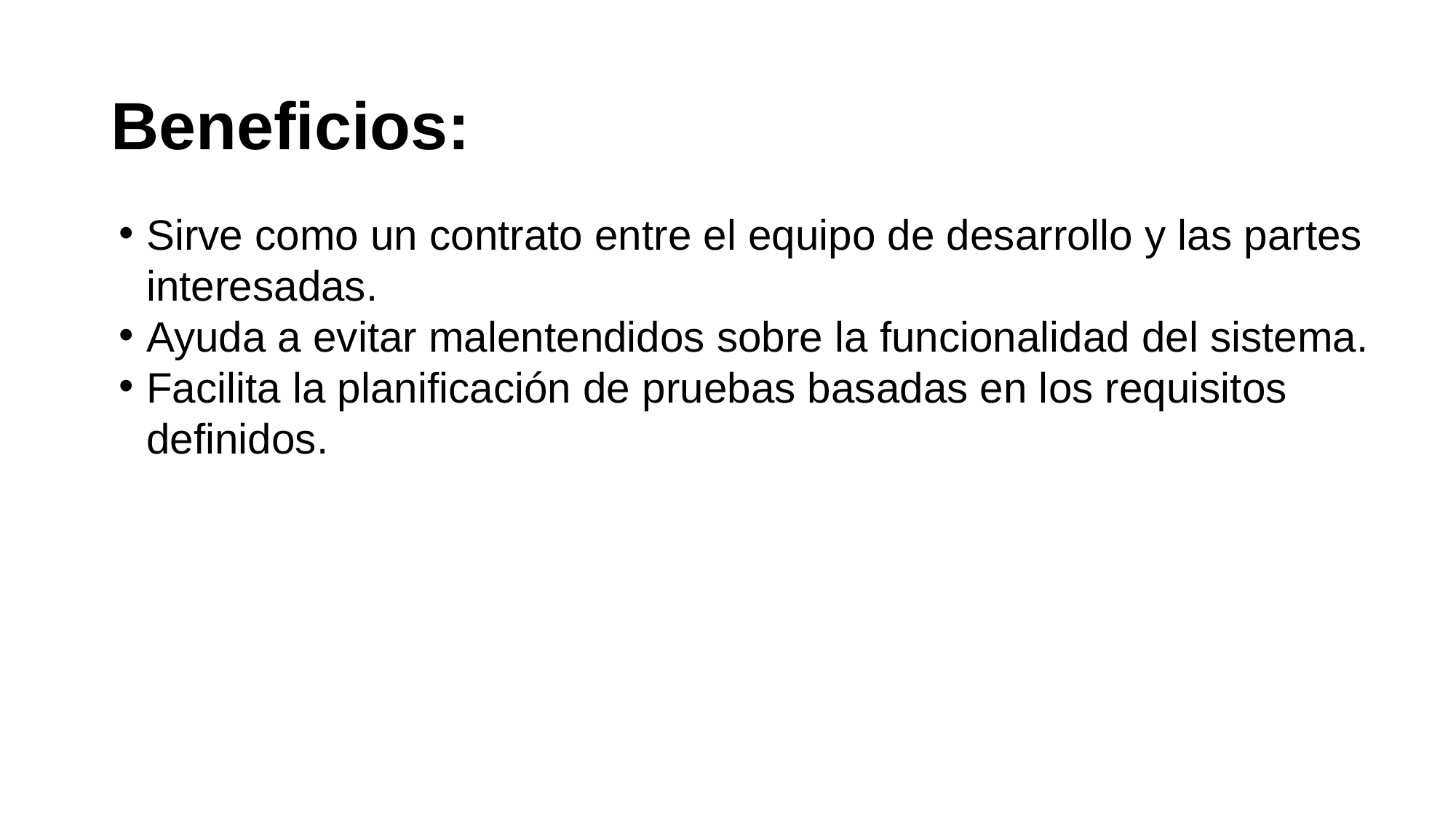

# Beneficios:
Sirve como un contrato entre el equipo de desarrollo y las partes interesadas.
Ayuda a evitar malentendidos sobre la funcionalidad del sistema.
Facilita la planificación de pruebas basadas en los requisitos definidos.